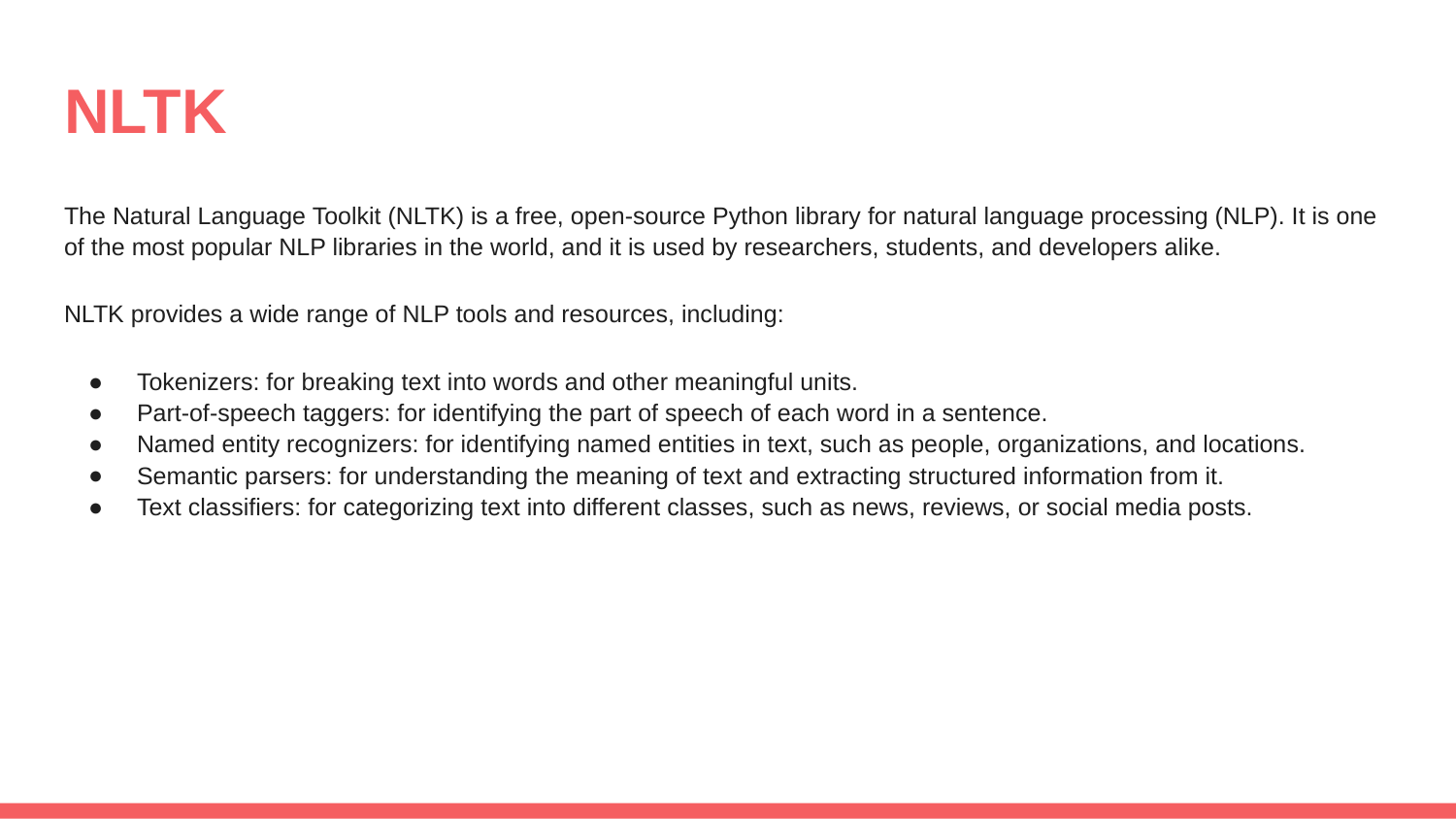

# NLTK
The Natural Language Toolkit (NLTK) is a free, open-source Python library for natural language processing (NLP). It is one of the most popular NLP libraries in the world, and it is used by researchers, students, and developers alike.
NLTK provides a wide range of NLP tools and resources, including:
Tokenizers: for breaking text into words and other meaningful units.
Part-of-speech taggers: for identifying the part of speech of each word in a sentence.
Named entity recognizers: for identifying named entities in text, such as people, organizations, and locations.
Semantic parsers: for understanding the meaning of text and extracting structured information from it.
Text classifiers: for categorizing text into different classes, such as news, reviews, or social media posts.